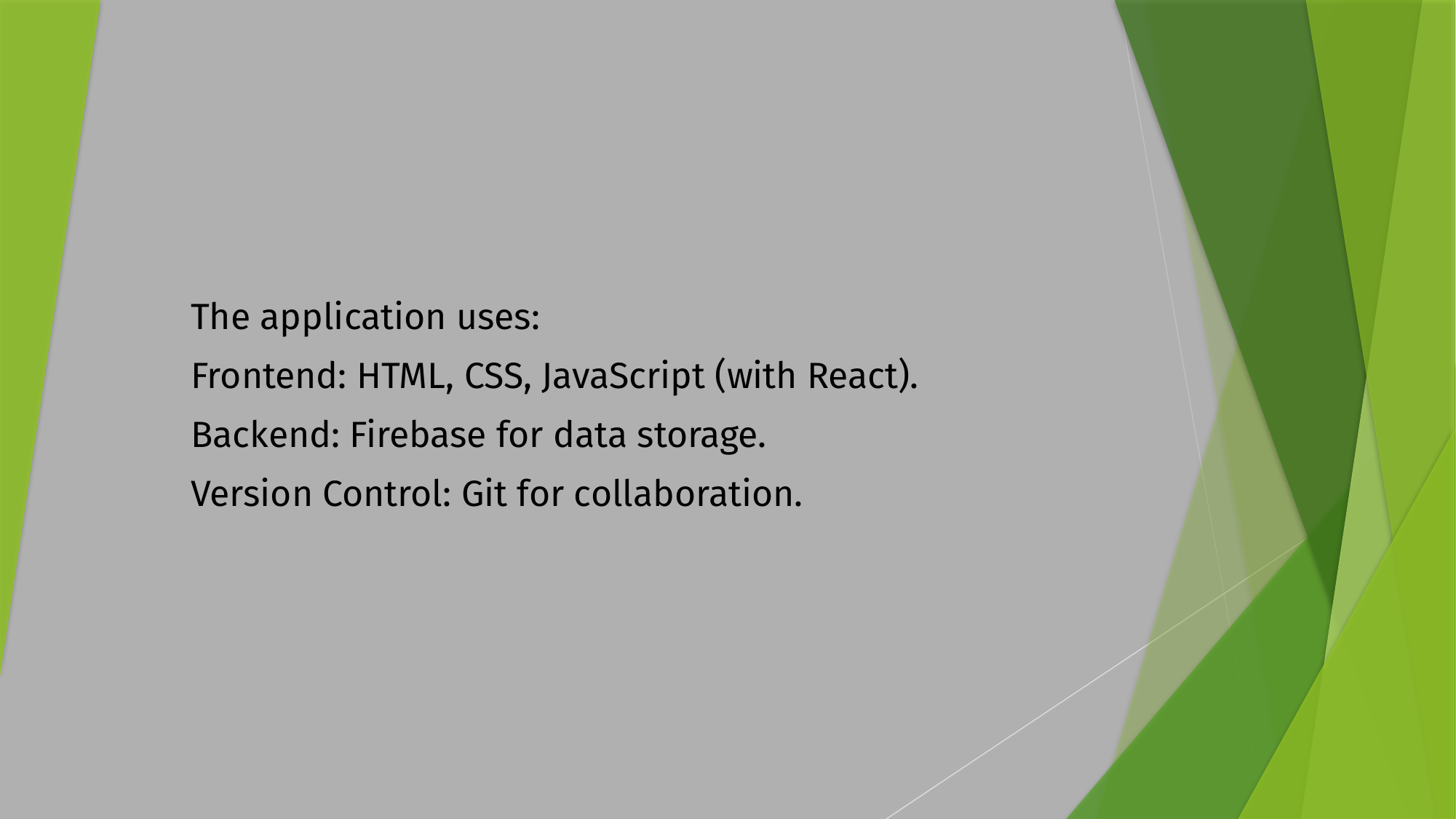

#
The application uses:
Frontend: HTML, CSS, JavaScript (with React).
Backend: Firebase for data storage.
Version Control: Git for collaboration.